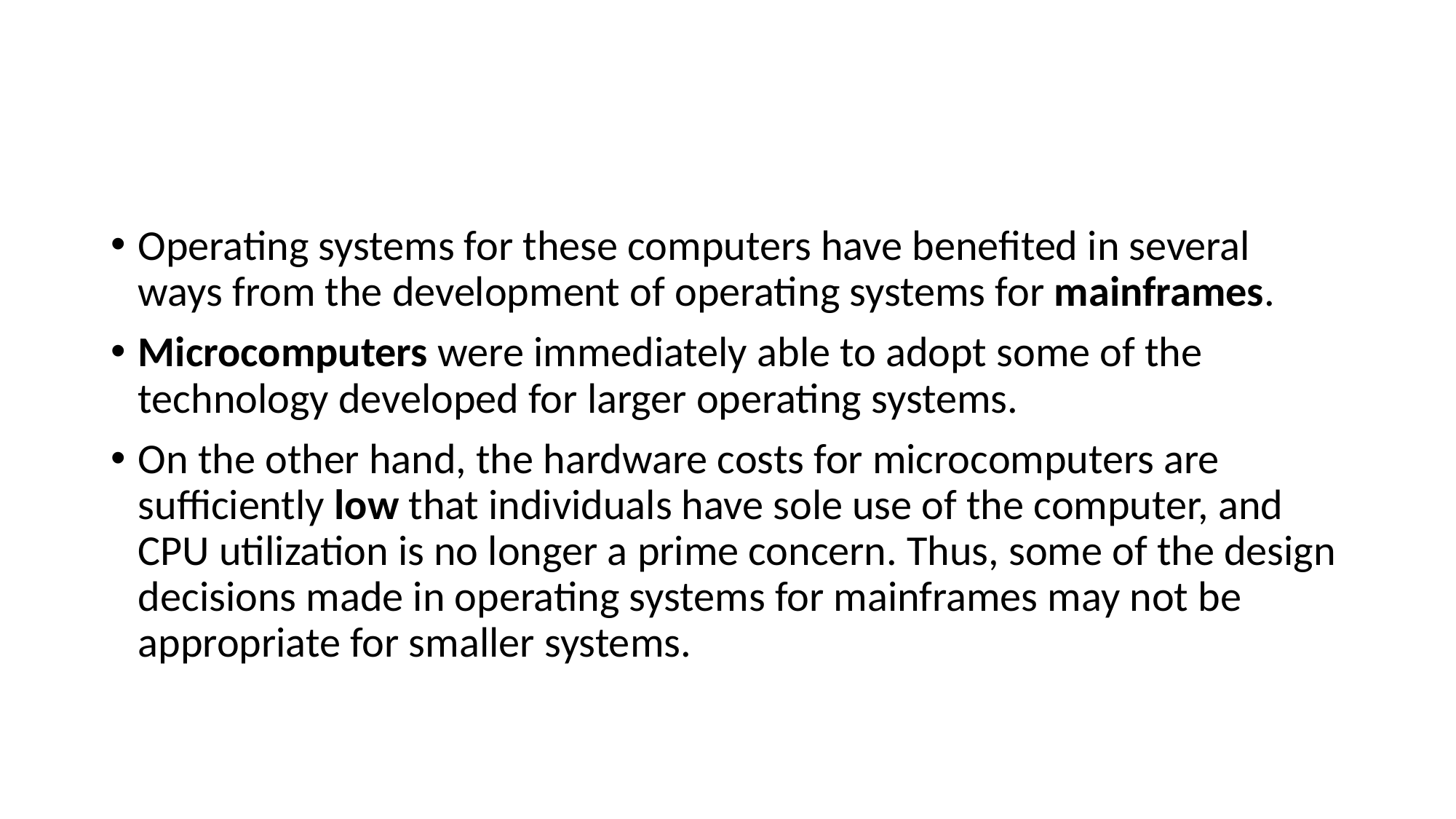

#
Operating systems for these computers have benefited in several ways from the development of operating systems for mainframes.
Microcomputers were immediately able to adopt some of the technology developed for larger operating systems.
On the other hand, the hardware costs for microcomputers are sufficiently low that individuals have sole use of the computer, and CPU utilization is no longer a prime concern. Thus, some of the design decisions made in operating systems for mainframes may not be appropriate for smaller systems.